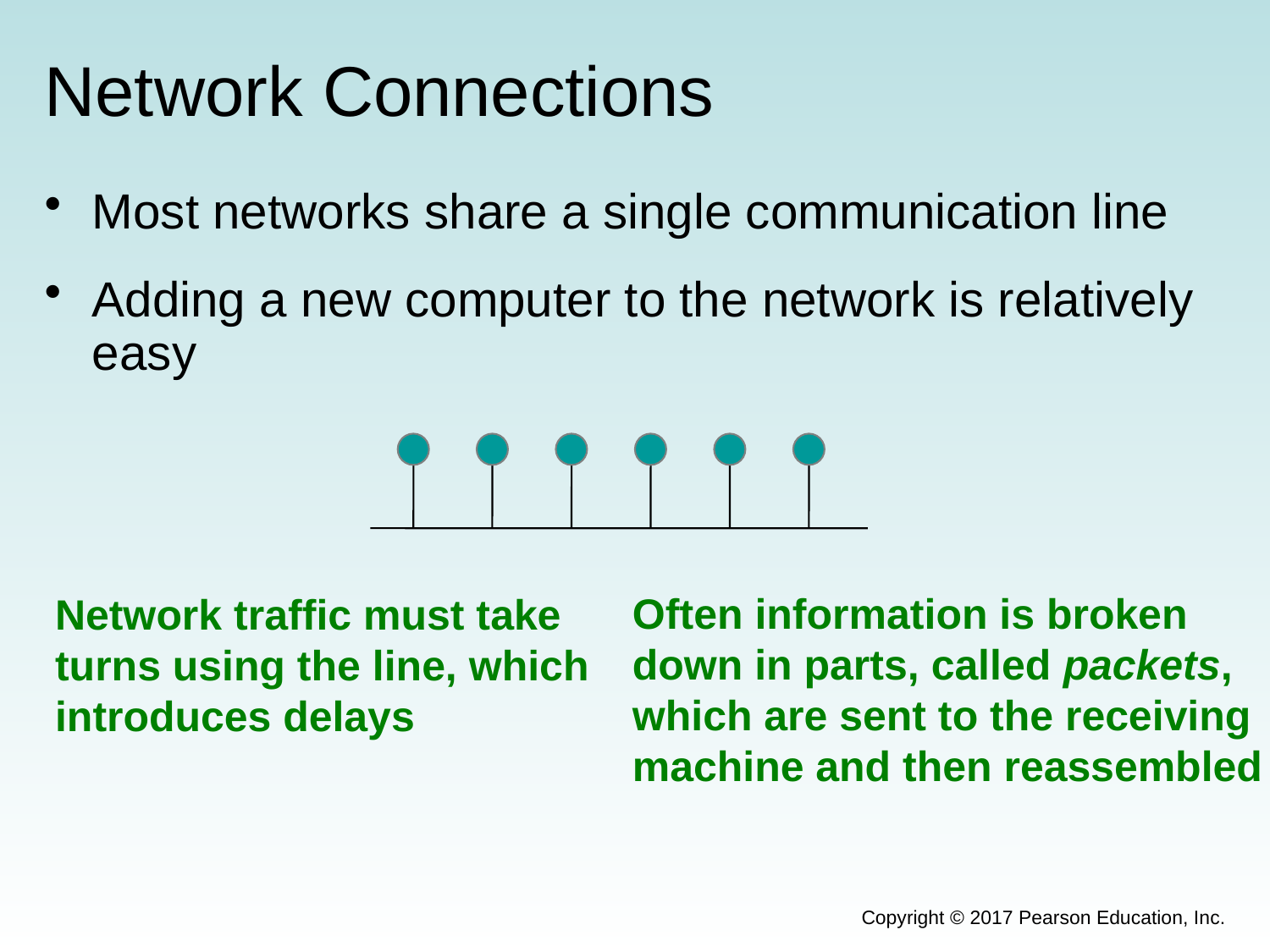

# Network Connections
Most networks share a single communication line
Adding a new computer to the network is relatively easy

Often information is broken
down in parts, called packets,
which are sent to the receiving
machine and then reassembled
Network traffic must take
turns using the line, which
introduces delays
Copyright © 2017 Pearson Education, Inc.